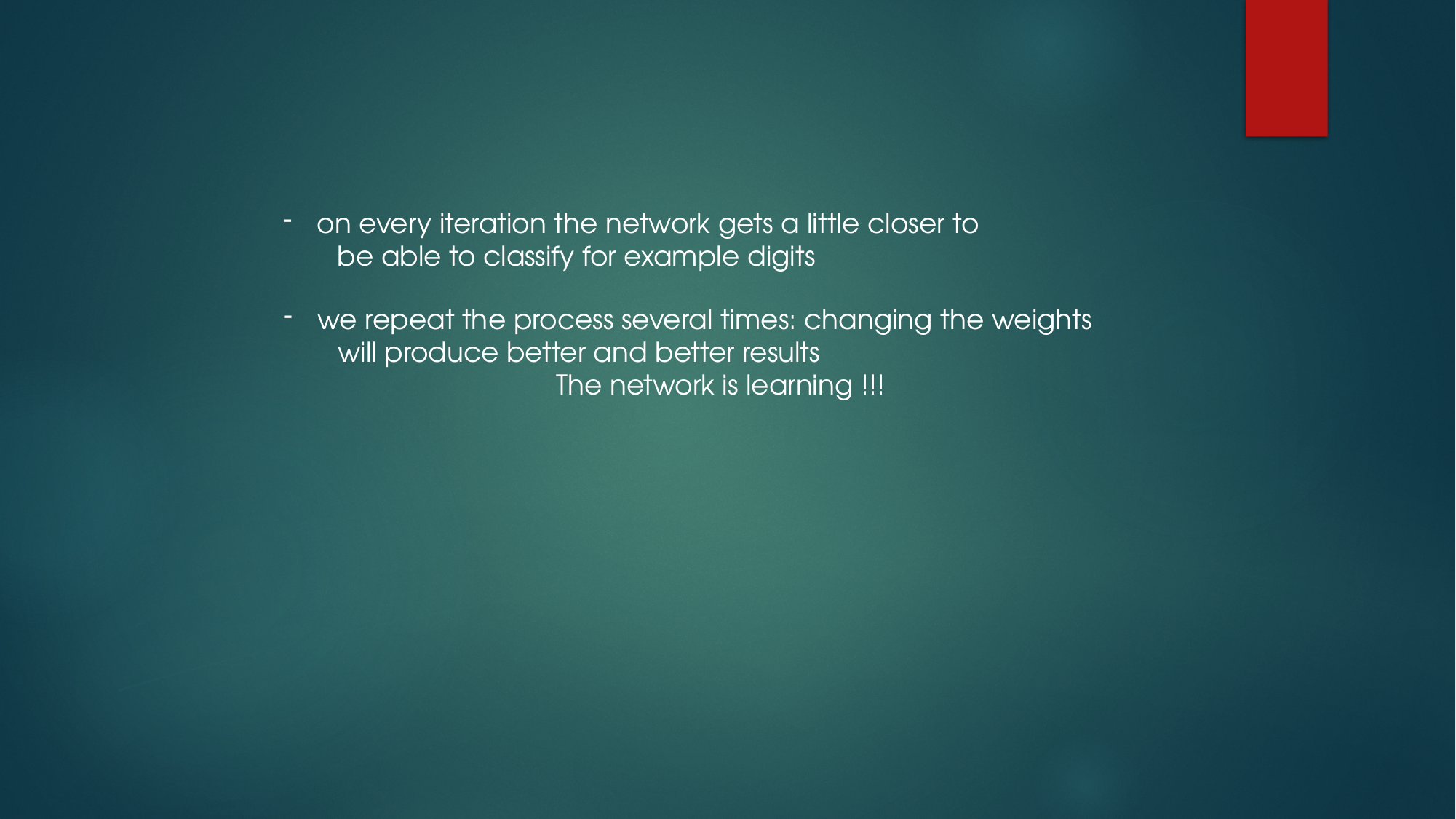

on every iteration the network gets a little closer to
be able to classify for example digits
we repeat the process several times: changing the weights
will produce better and better results
		The network is learning !!!